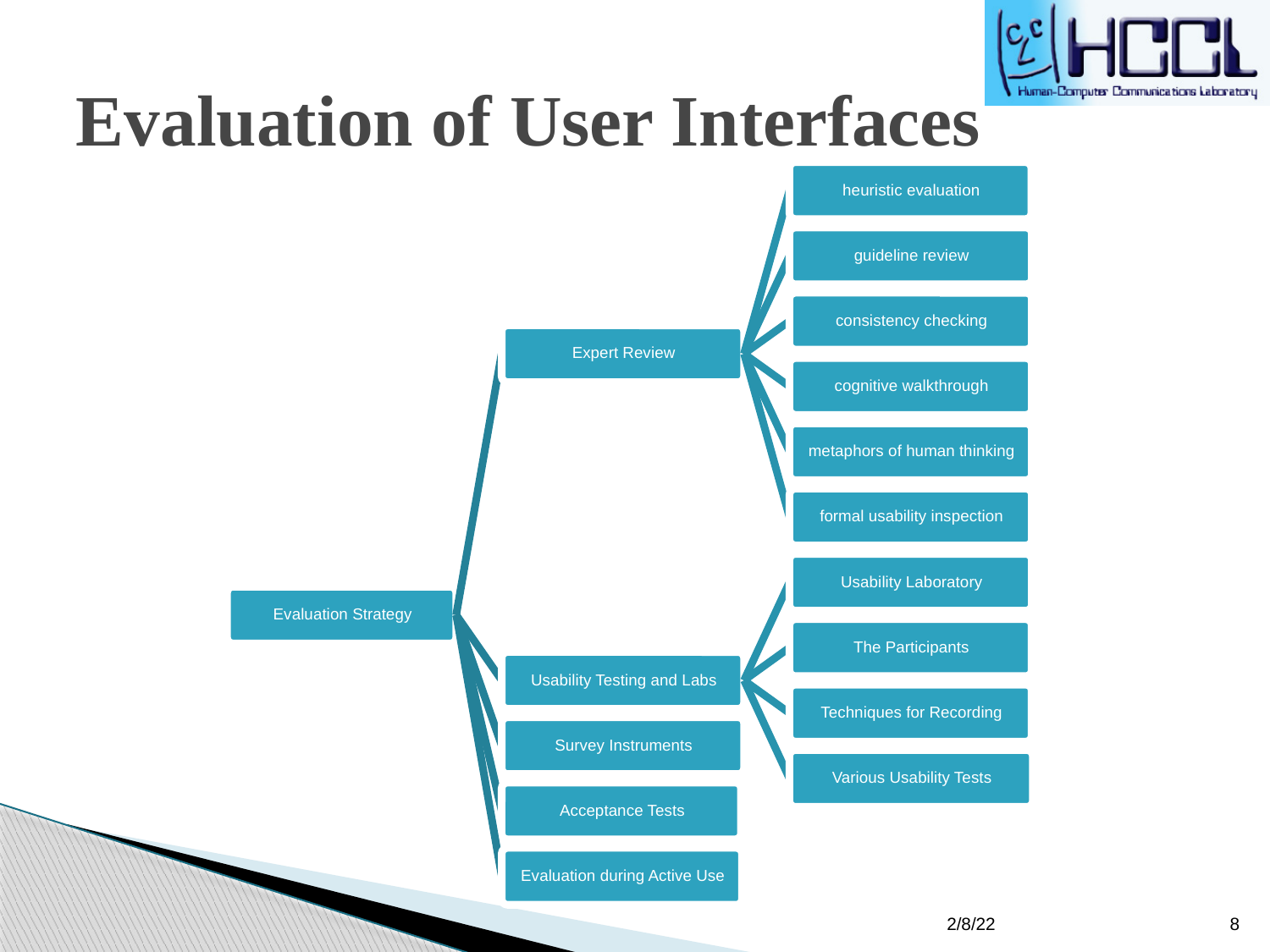

# Evaluation of User Interfaces
Evaluation Strategy

Expert Review

heuristic evaluation

guideline review

consistency checking

cognitive walkthrough

metaphors of human thinking

formal usability inspection

Usability Testing and Labs

Usability Laboratory

The Participants

Techniques for Recording

Various Usability Tests

Survey Instruments

Acceptance Tests

Evaluation during Active Use
2/8/22
8